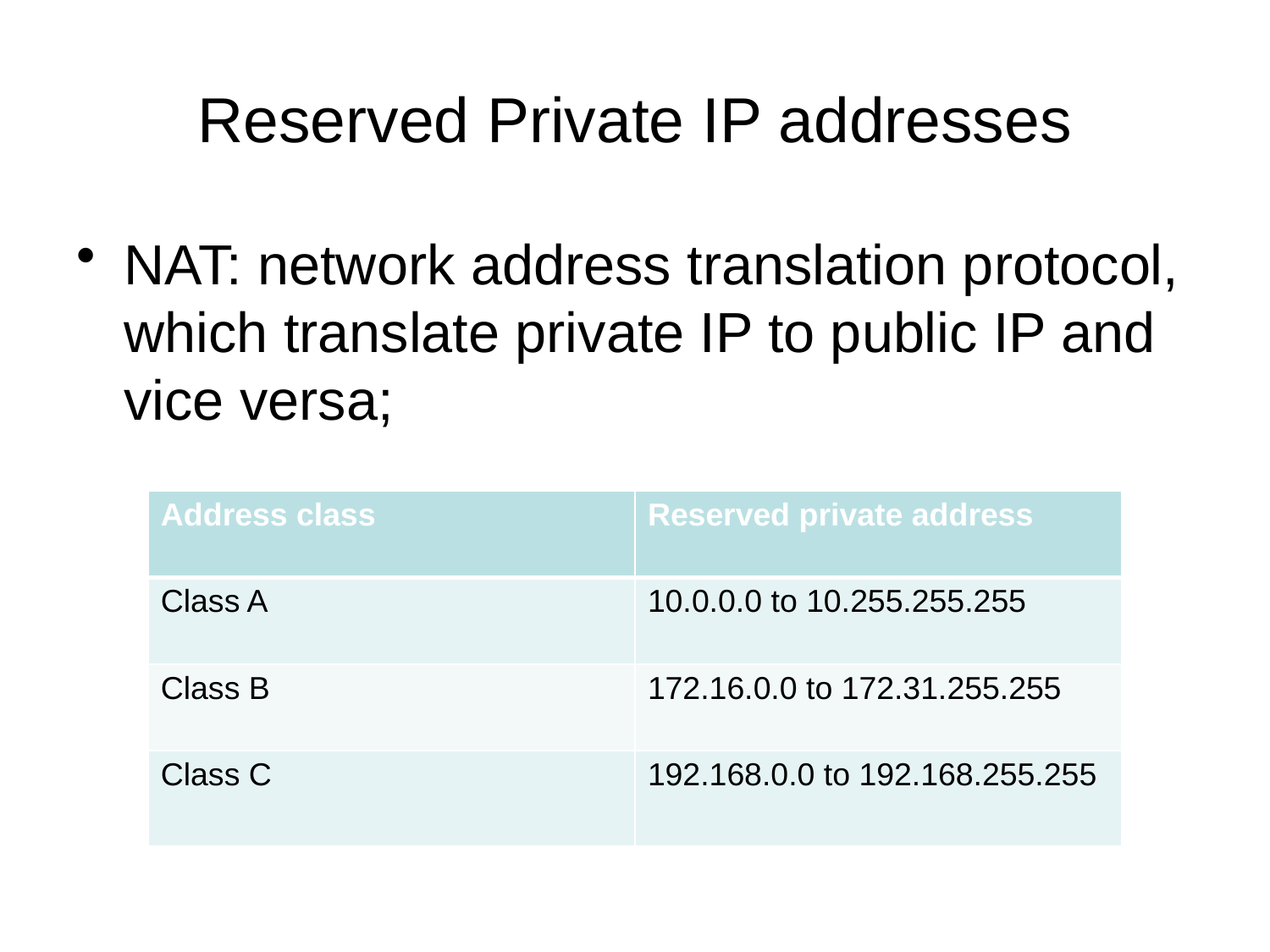

# Reserved Private IP addresses
NAT: network address translation protocol, which translate private IP to public IP and vice versa;

| Address class | Reserved private address |
| --- | --- |
| Class A | 10.0.0.0 to 10.255.255.255 |
| Class B | 172.16.0.0 to 172.31.255.255 |
| Class C | 192.168.0.0 to 192.168.255.255 |